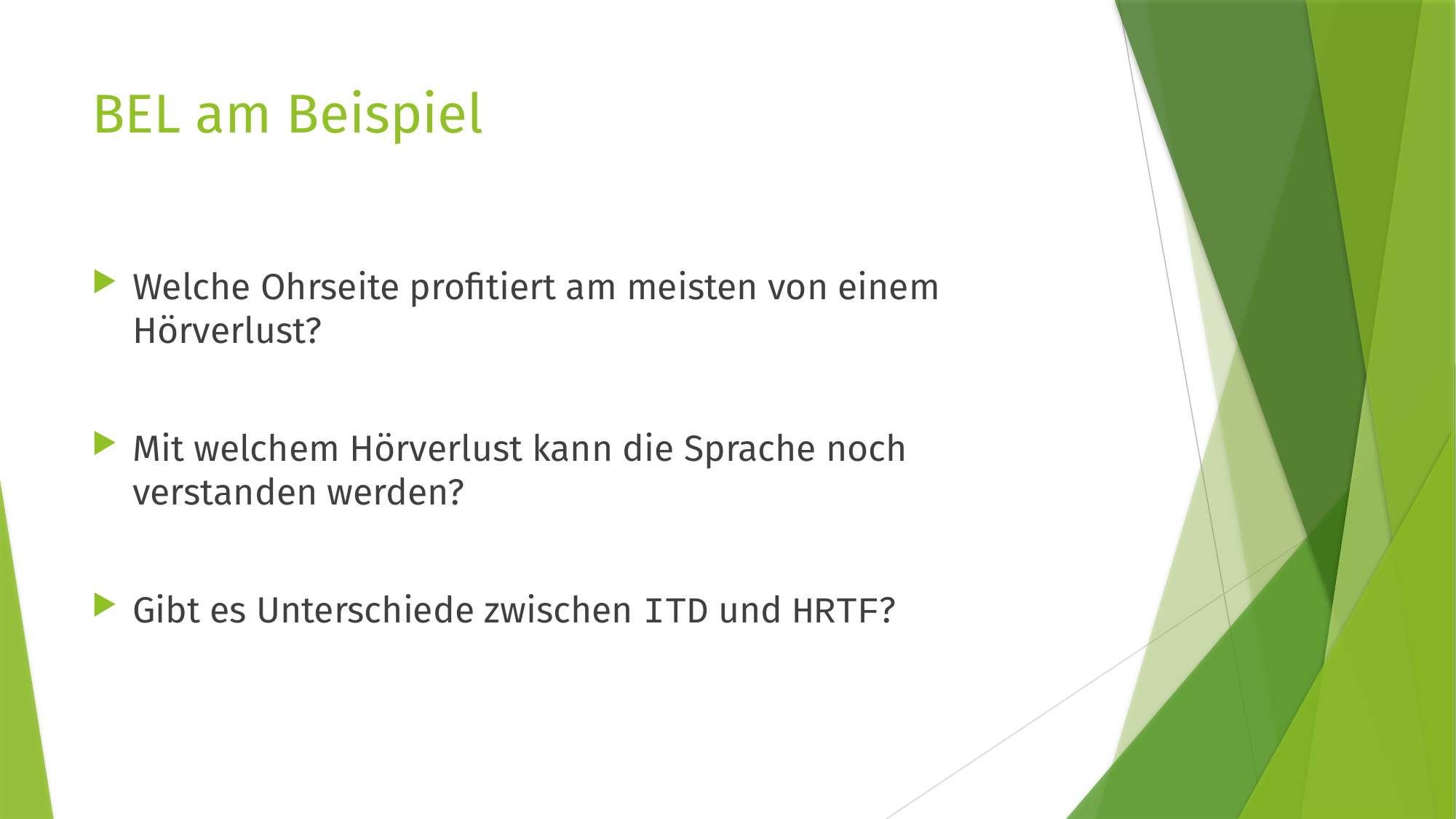

# BEL am Beispiel
Welche Ohrseite profitiert am meisten von einem Hörverlust?

Mit welchem Hörverlust kann die Sprache noch verstanden werden?

Gibt es Unterschiede zwischen ITD und HRTF?